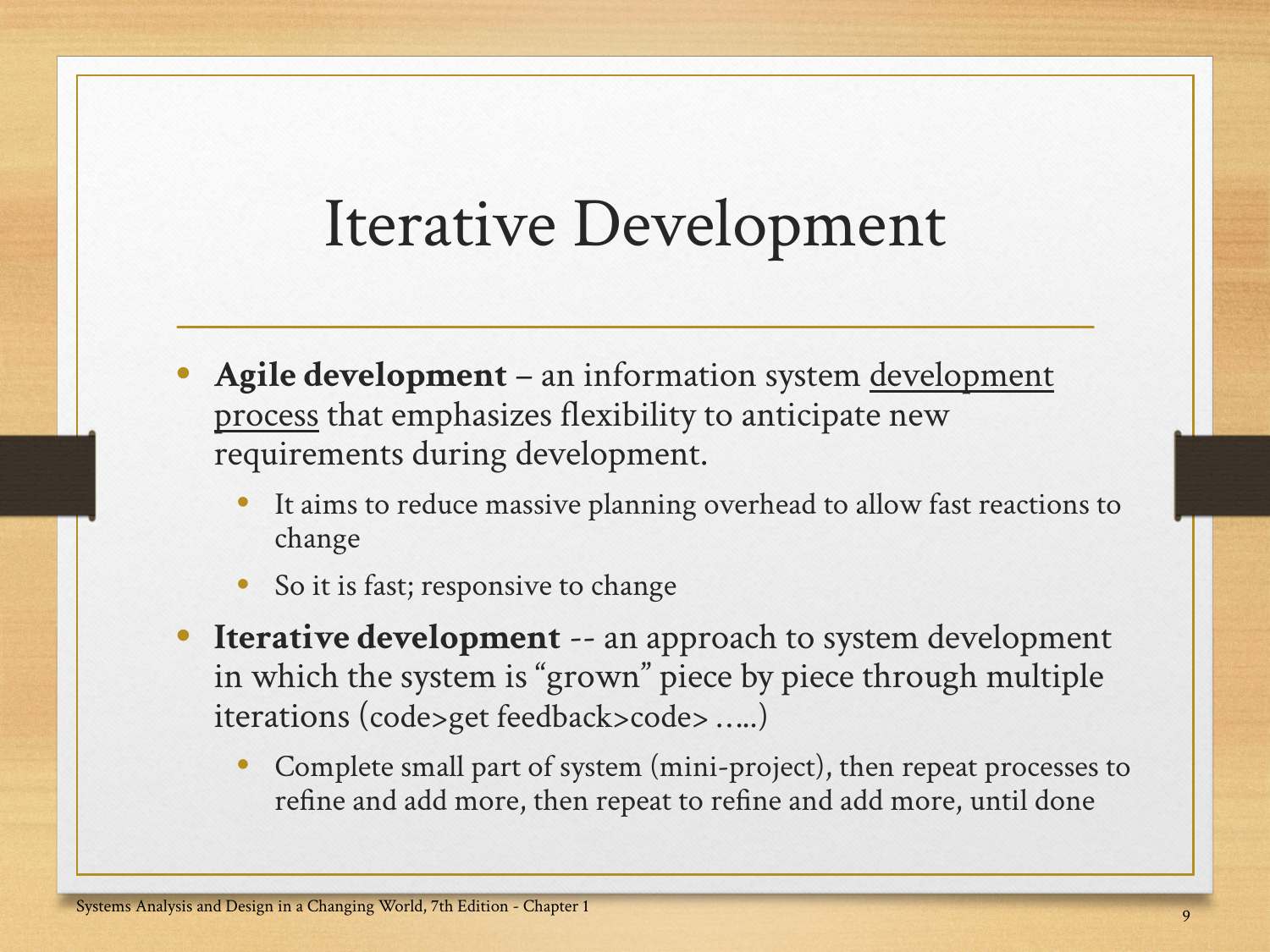

# Iterative Development
Agile development – an information system development process that emphasizes flexibility to anticipate new requirements during development.
It aims to reduce massive planning overhead to allow fast reactions to change
So it is fast; responsive to change
Iterative development -- an approach to system development in which the system is “grown” piece by piece through multiple iterations (code>get feedback>code> …..)
Complete small part of system (mini-project), then repeat processes to refine and add more, then repeat to refine and add more, until done
Systems Analysis and Design in a Changing World, 7th Edition - Chapter 1
9